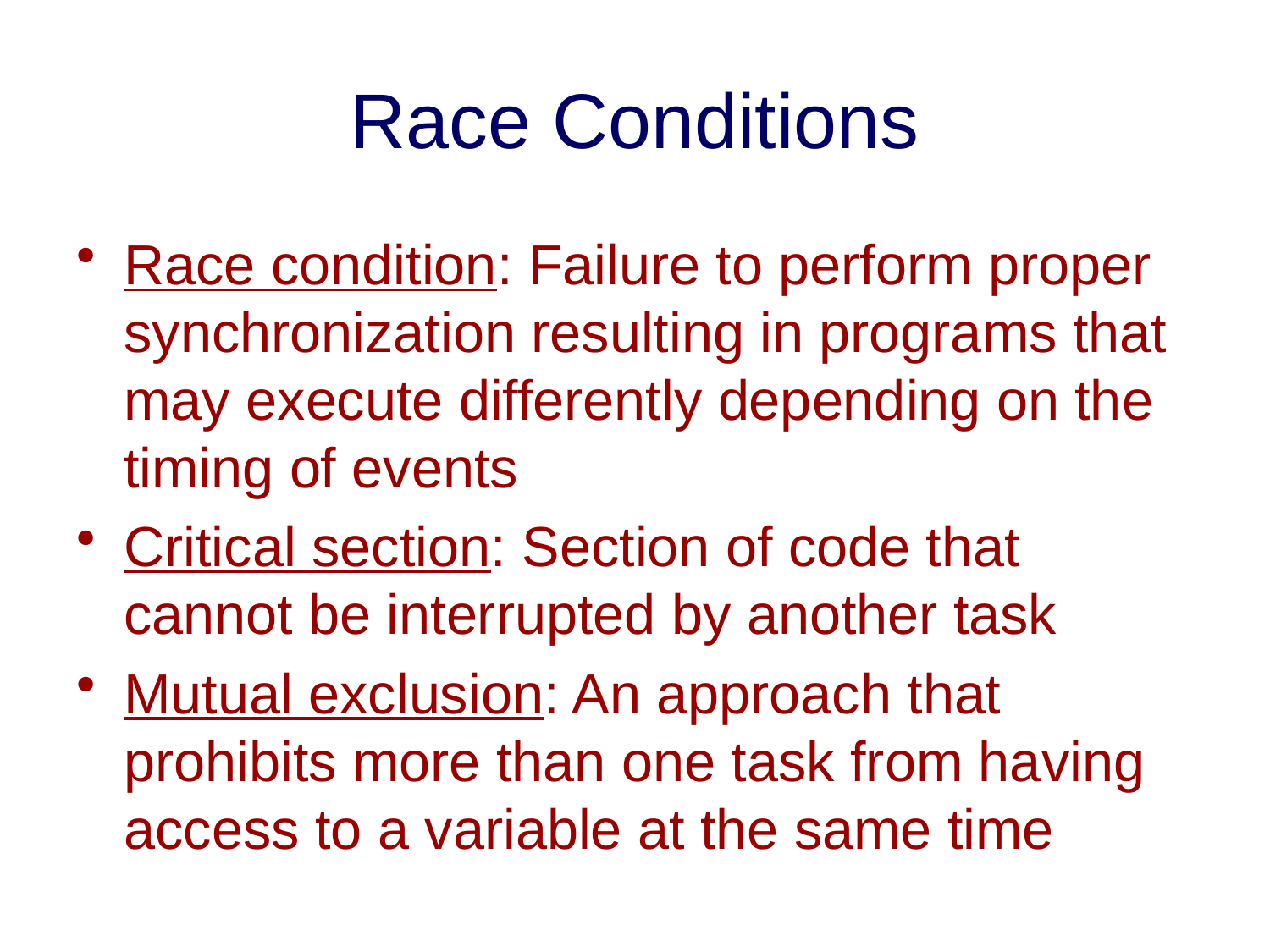

# Race Conditions
Race condition: Failure to perform proper synchronization resulting in programs that may execute differently depending on the timing of events
Critical section: Section of code that cannot be interrupted by another task
Mutual exclusion: An approach that prohibits more than one task from having access to a variable at the same time